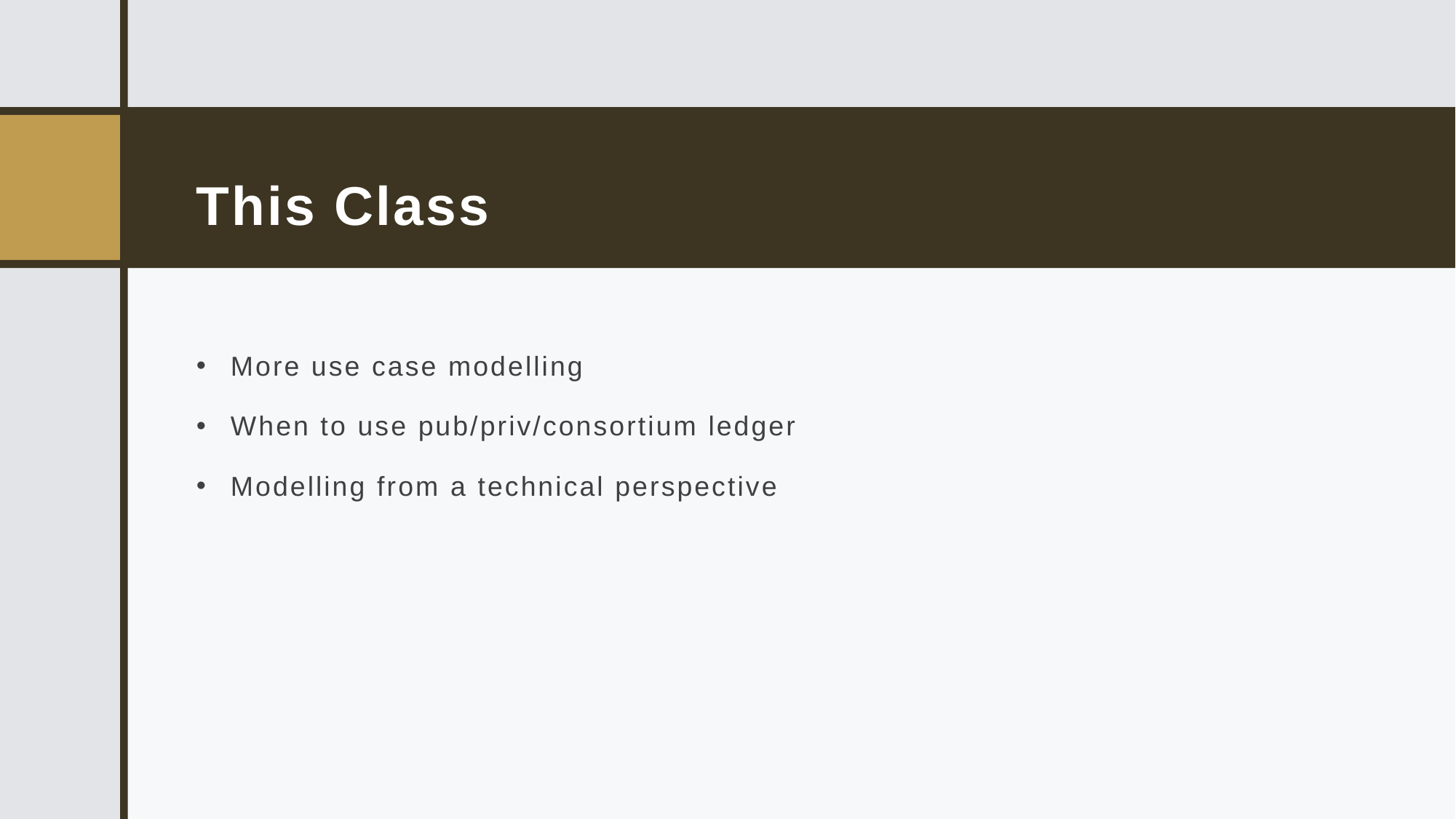

# This Class

More use case modelling
When to use pub/priv/consortium ledger
Modelling from a technical perspective